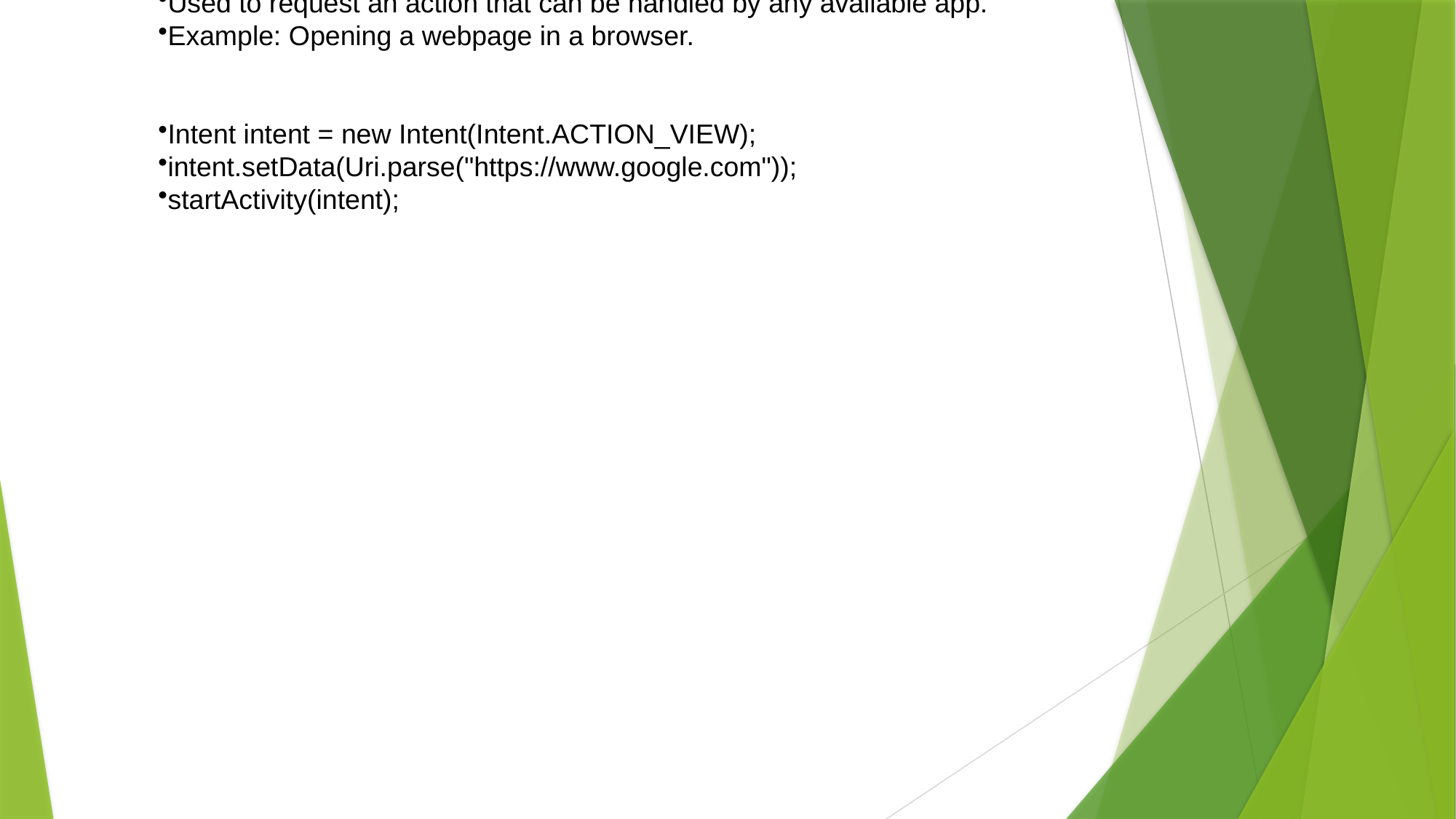

Implicit Intent
Used to request an action that can be handled by any available app.
Example: Opening a webpage in a browser.

Intent intent = new Intent(Intent.ACTION_VIEW);
intent.setData(Uri.parse("https://www.google.com"));
startActivity(intent);

#